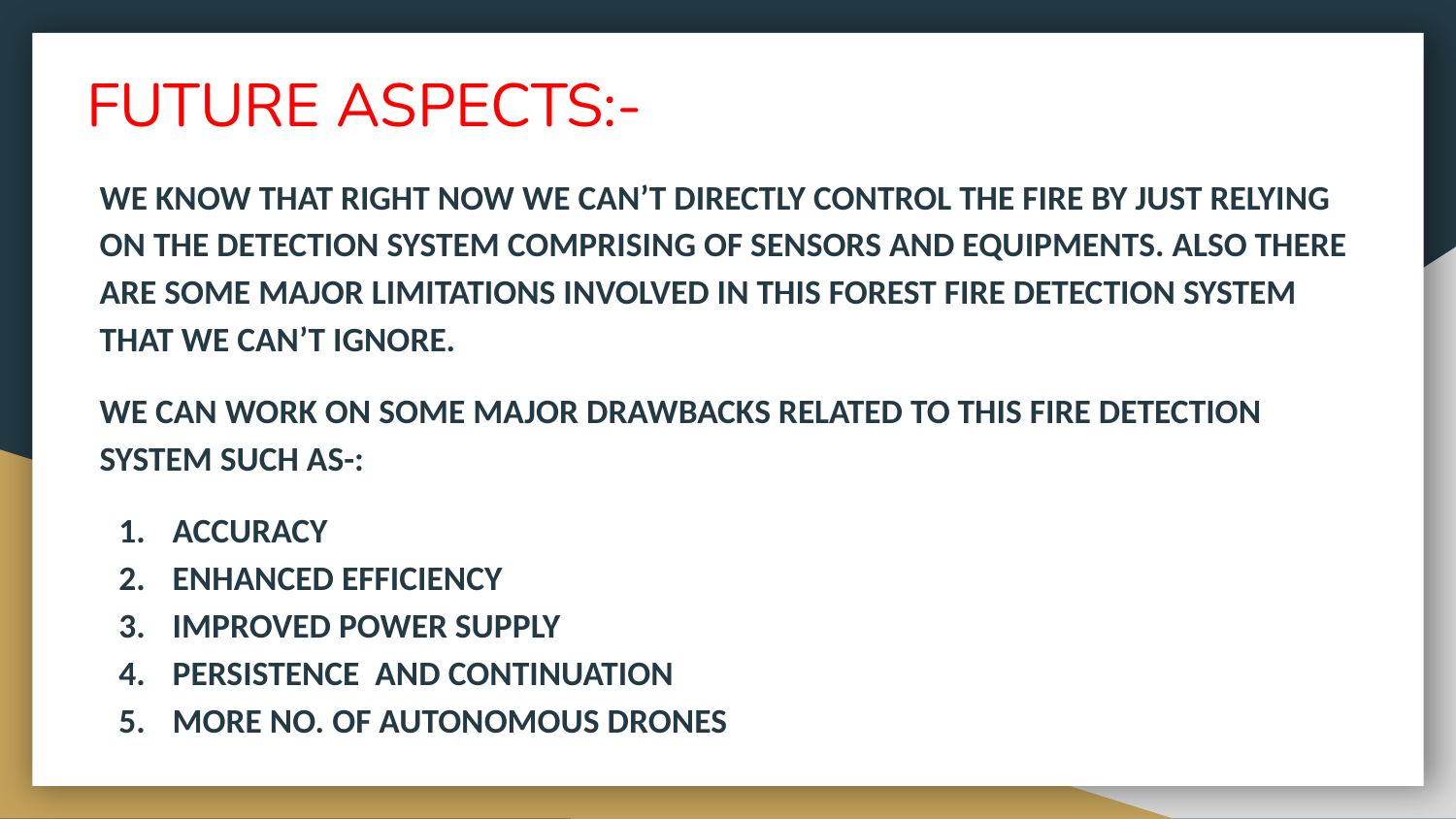

# FUTURE ASPECTS:-
WE KNOW THAT RIGHT NOW WE CAN’T DIRECTLY CONTROL THE FIRE BY JUST RELYING ON THE DETECTION SYSTEM COMPRISING OF SENSORS AND EQUIPMENTS. ALSO THERE ARE SOME MAJOR LIMITATIONS INVOLVED IN THIS FOREST FIRE DETECTION SYSTEM THAT WE CAN’T IGNORE.
WE CAN WORK ON SOME MAJOR DRAWBACKS RELATED TO THIS FIRE DETECTION SYSTEM SUCH AS-:
ACCURACY
ENHANCED EFFICIENCY
IMPROVED POWER SUPPLY
PERSISTENCE  AND CONTINUATION
MORE NO. OF AUTONOMOUS DRONES